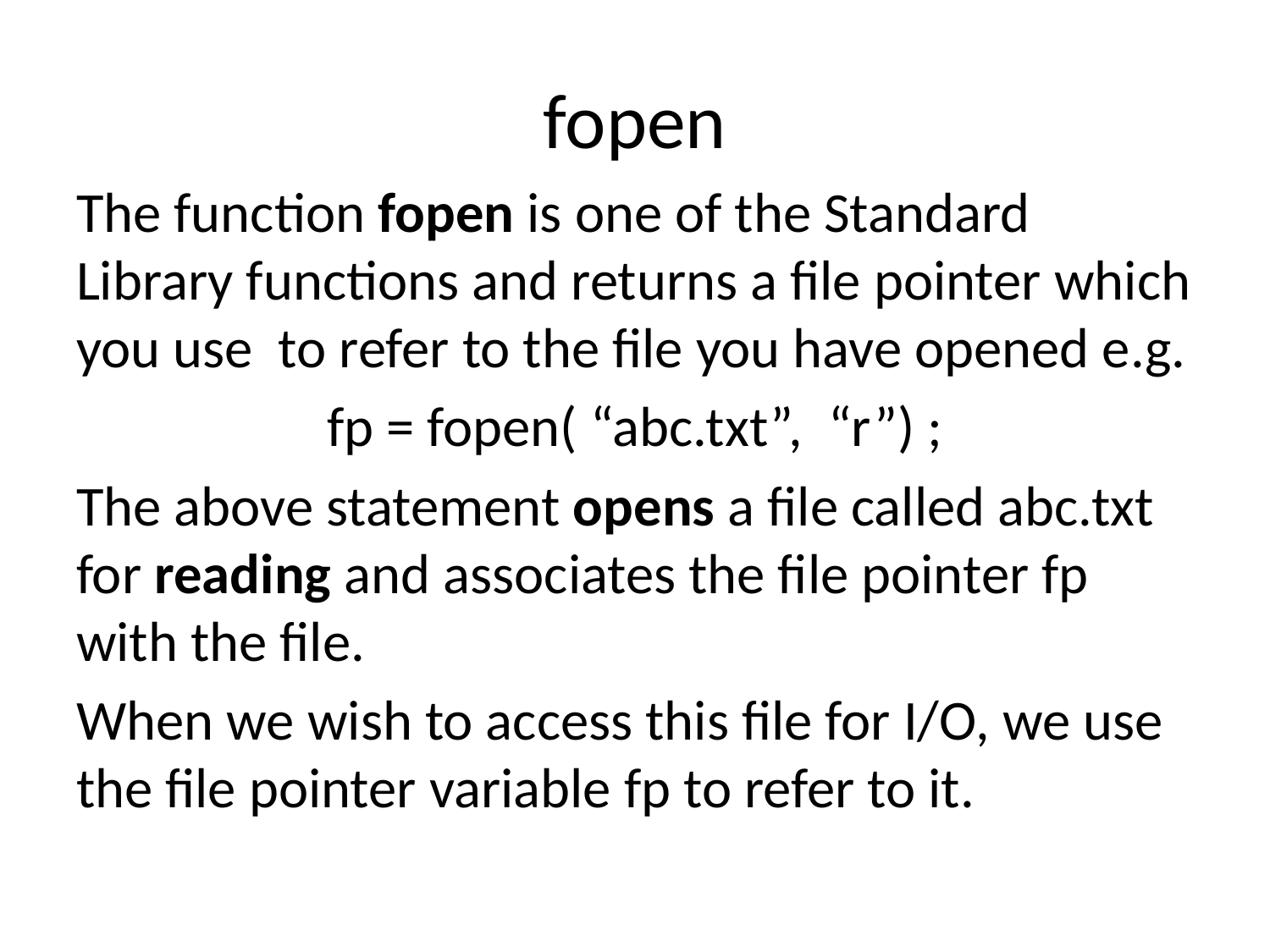

# fopen
The function fopen is one of the Standard Library functions and returns a file pointer which you use  to refer to the file you have opened e.g.
fp = fopen( “abc.txt”,  “r”) ;
The above statement opens a file called abc.txt for reading and associates the file pointer fp with the file.
When we wish to access this file for I/O, we use the file pointer variable fp to refer to it.